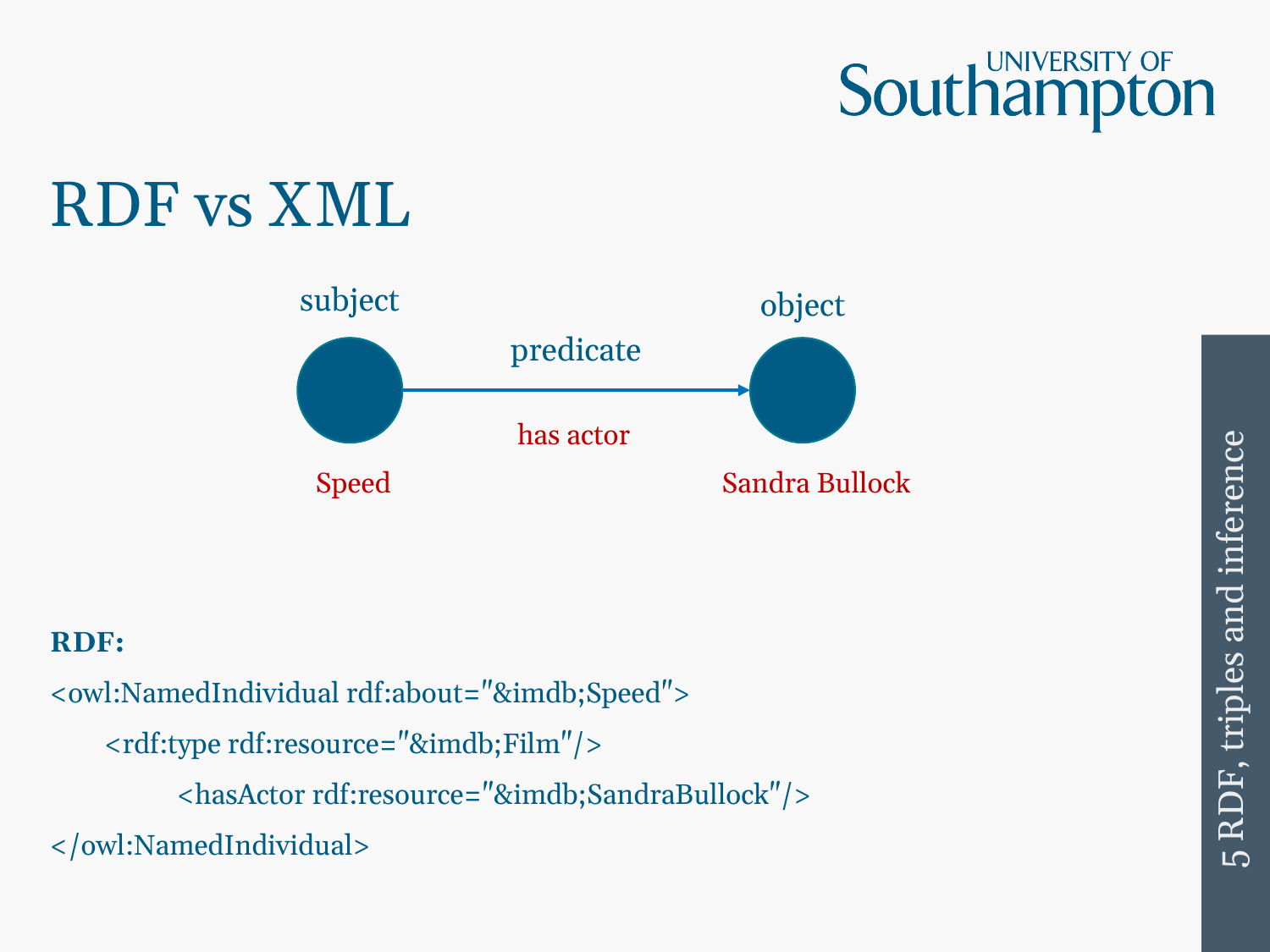

# RDF vs XML
subject
object

predicate
5 RDF, triples and inference

has actor
Speed
Sandra Bullock
RDF:
<owl:NamedIndividual rdf:about="&imdb;Speed">
        <rdf:type rdf:resource="&imdb;Film"/>
	<hasActor rdf:resource="&imdb;SandraBullock"/>
</owl:NamedIndividual>